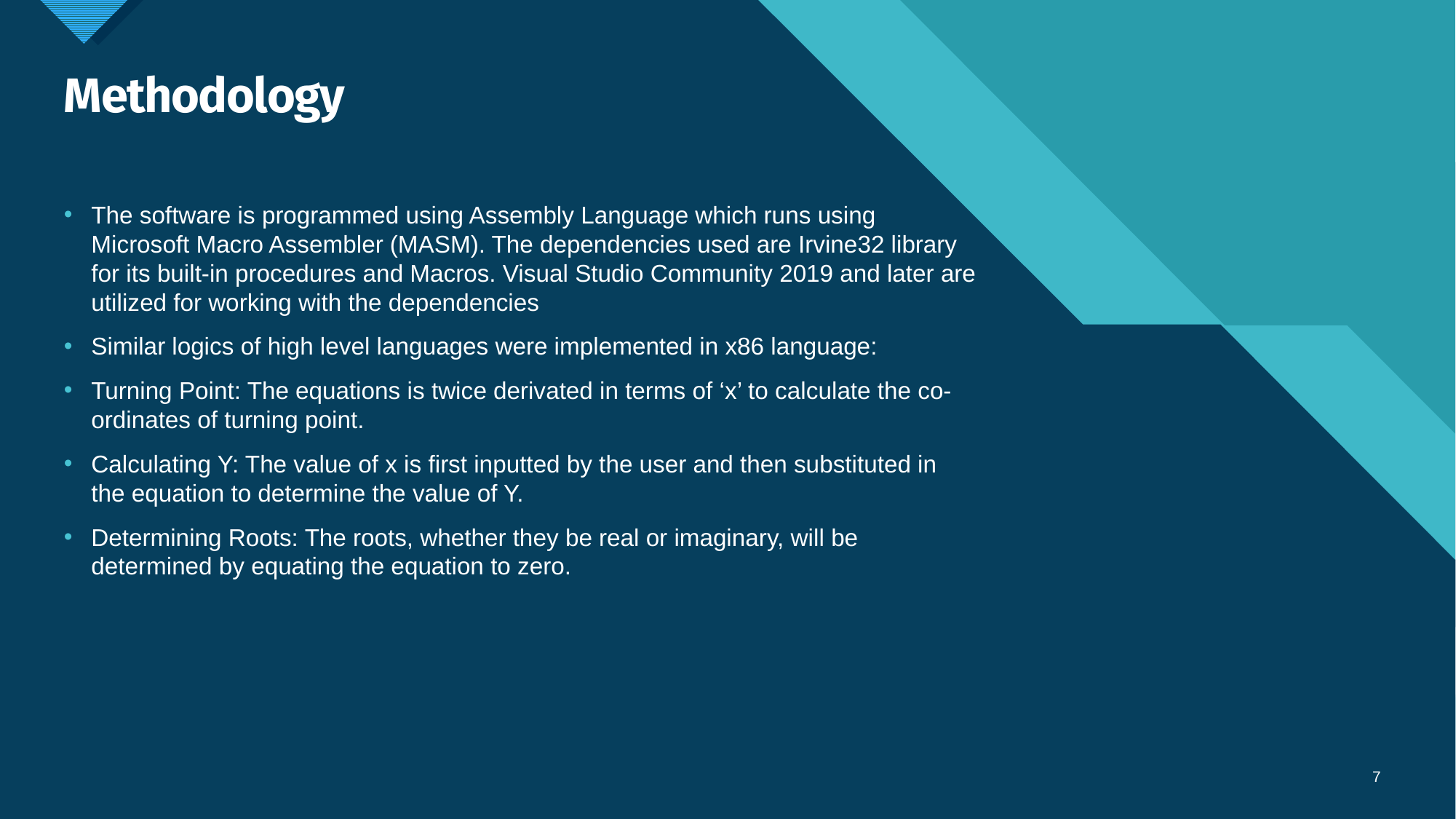

# Methodology
The software is programmed using Assembly Language which runs using Microsoft Macro Assembler (MASM). The dependencies used are Irvine32 library for its built-in procedures and Macros. Visual Studio Community 2019 and later are utilized for working with the dependencies
Similar logics of high level languages were implemented in x86 language:
Turning Point: The equations is twice derivated in terms of ‘x’ to calculate the co-ordinates of turning point.
Calculating Y: The value of x is first inputted by the user and then substituted in the equation to determine the value of Y.
Determining Roots: The roots, whether they be real or imaginary, will be determined by equating the equation to zero.
7